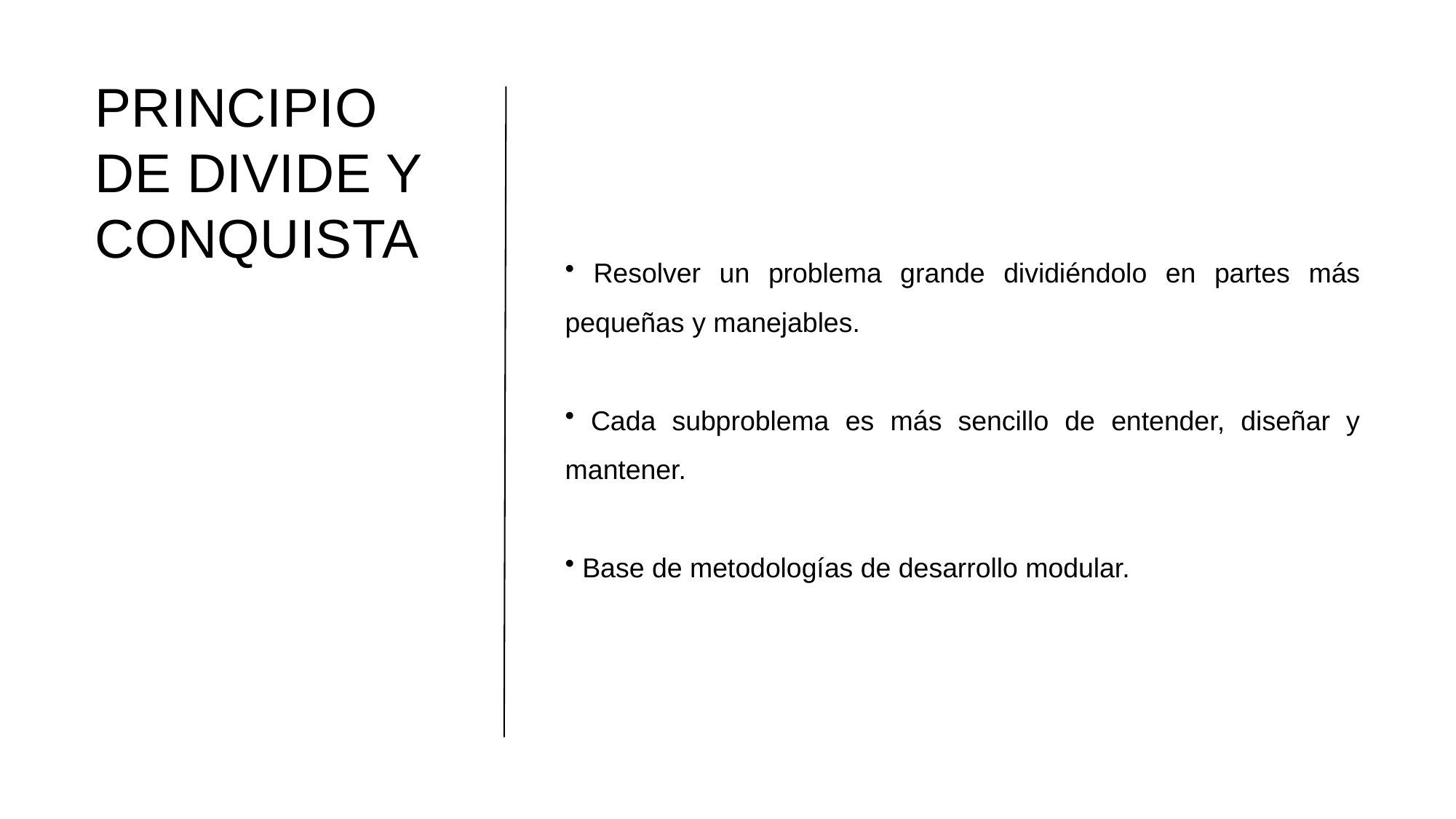

# Principio de Divide y Conquista
 Resolver un problema grande dividiéndolo en partes más pequeñas y manejables.

 Cada subproblema es más sencillo de entender, diseñar y mantener.

 Base de metodologías de desarrollo modular.